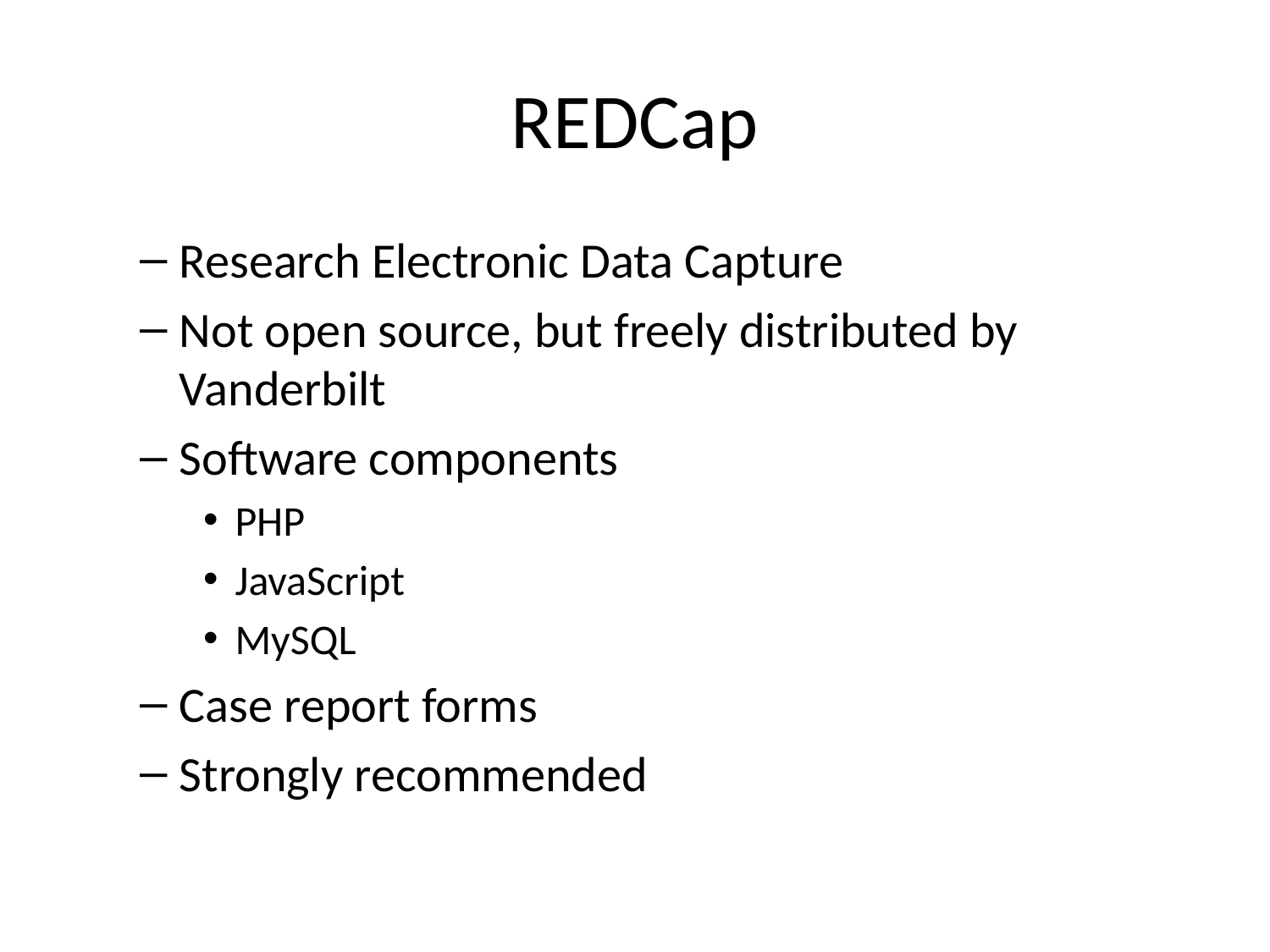

# REDCap
Research Electronic Data Capture
Not open source, but freely distributed by Vanderbilt
Software components
PHP
JavaScript
MySQL
Case report forms
Strongly recommended